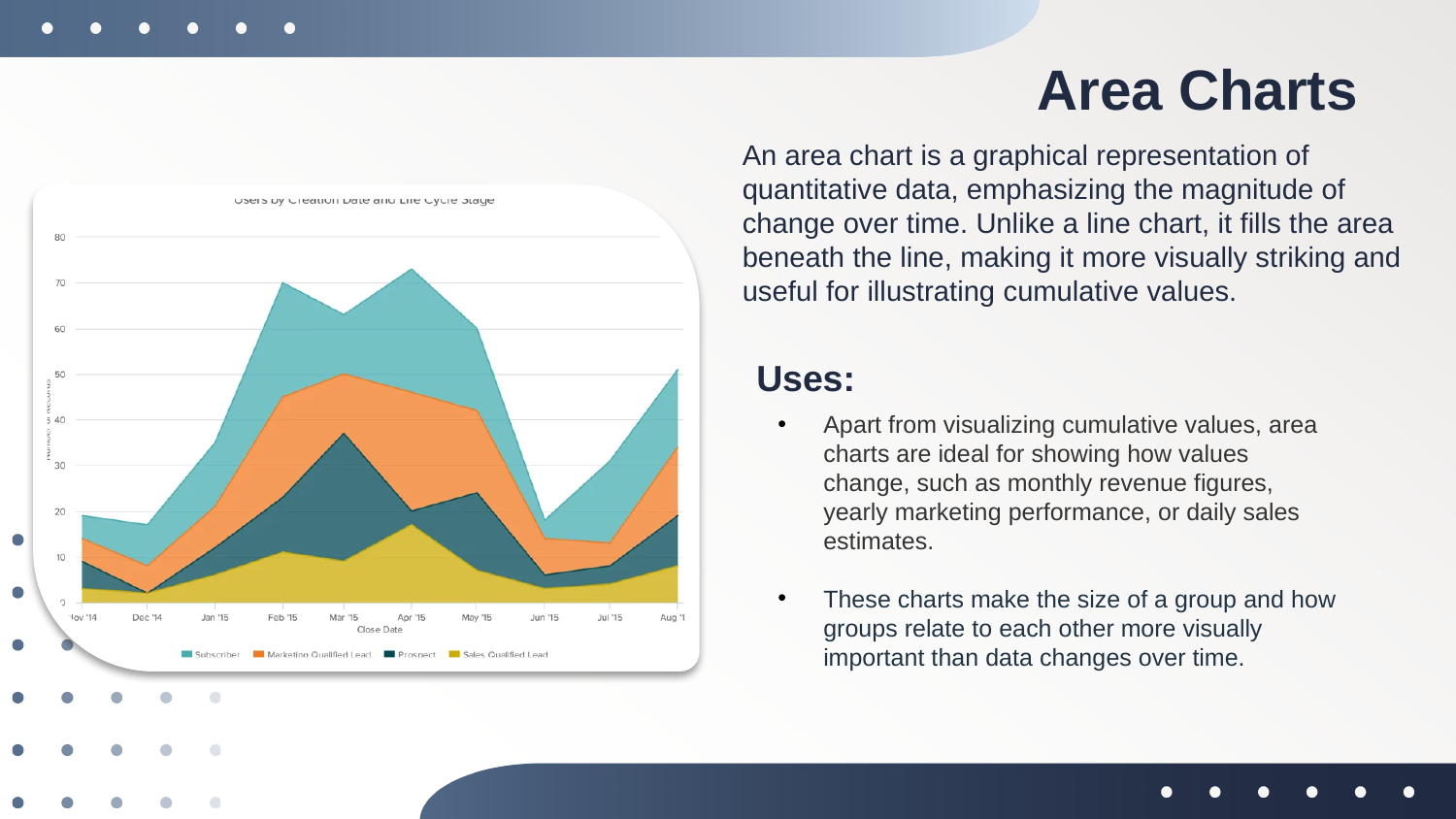

Area Charts
An area chart is a graphical representation of quantitative data, emphasizing the magnitude of change over time. Unlike a line chart, it fills the area beneath the line, making it more visually striking and useful for illustrating cumulative values.

Uses:
Apart from visualizing cumulative values, area charts are ideal for showing how values change, such as monthly revenue figures, yearly marketing performance, or daily sales estimates.

These charts make the size of a group and how groups relate to each other more visually important than data changes over time.